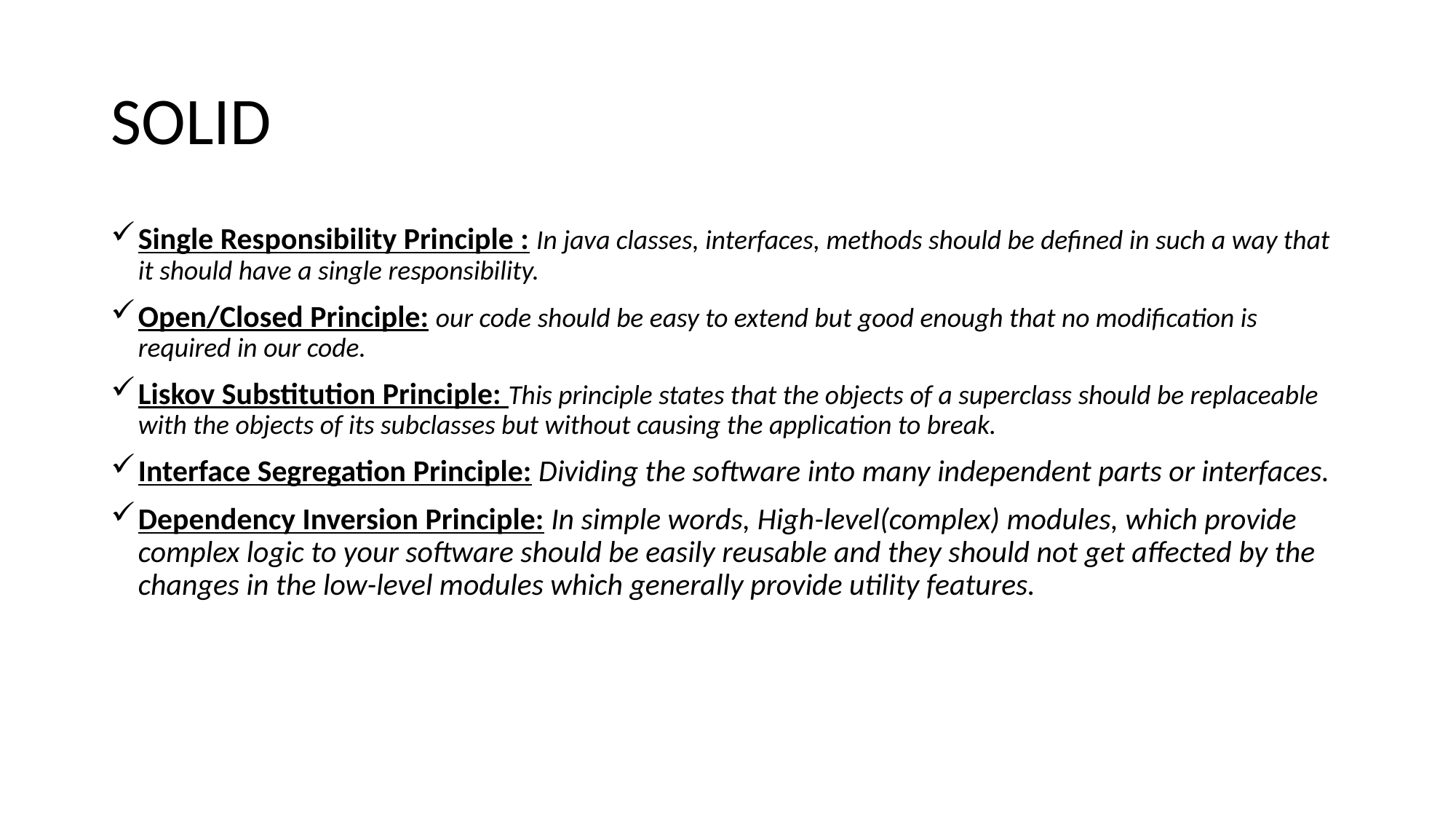

# SOLID
Single Responsibility Principle : In java classes, interfaces, methods should be defined in such a way that it should have a single responsibility.
Open/Closed Principle: our code should be easy to extend but good enough that no modification is required in our code.
Liskov Substitution Principle: This principle states that the objects of a superclass should be replaceable with the objects of its subclasses but without causing the application to break.
Interface Segregation Principle: Dividing the software into many independent parts or interfaces.
Dependency Inversion Principle: In simple words, High-level(complex) modules, which provide complex logic to your software should be easily reusable and they should not get affected by the changes in the low-level modules which generally provide utility features.